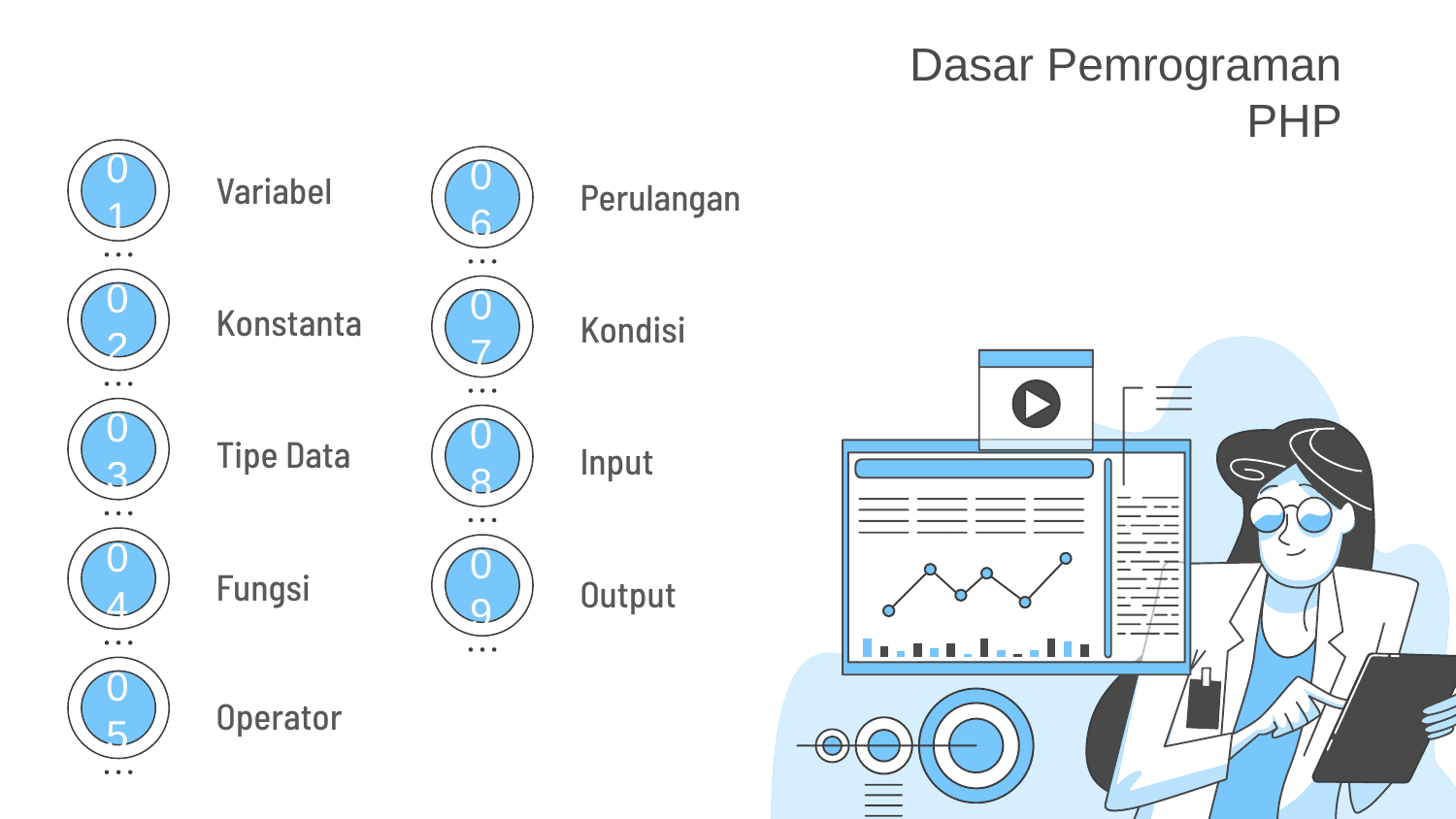

# Dasar Pemrograman PHP

Variabel
Perulangan
01
06

Konstanta
Kondisi
02
07

Tipe Data
Input
03
08

Fungsi
Output
04
09

Operator
05